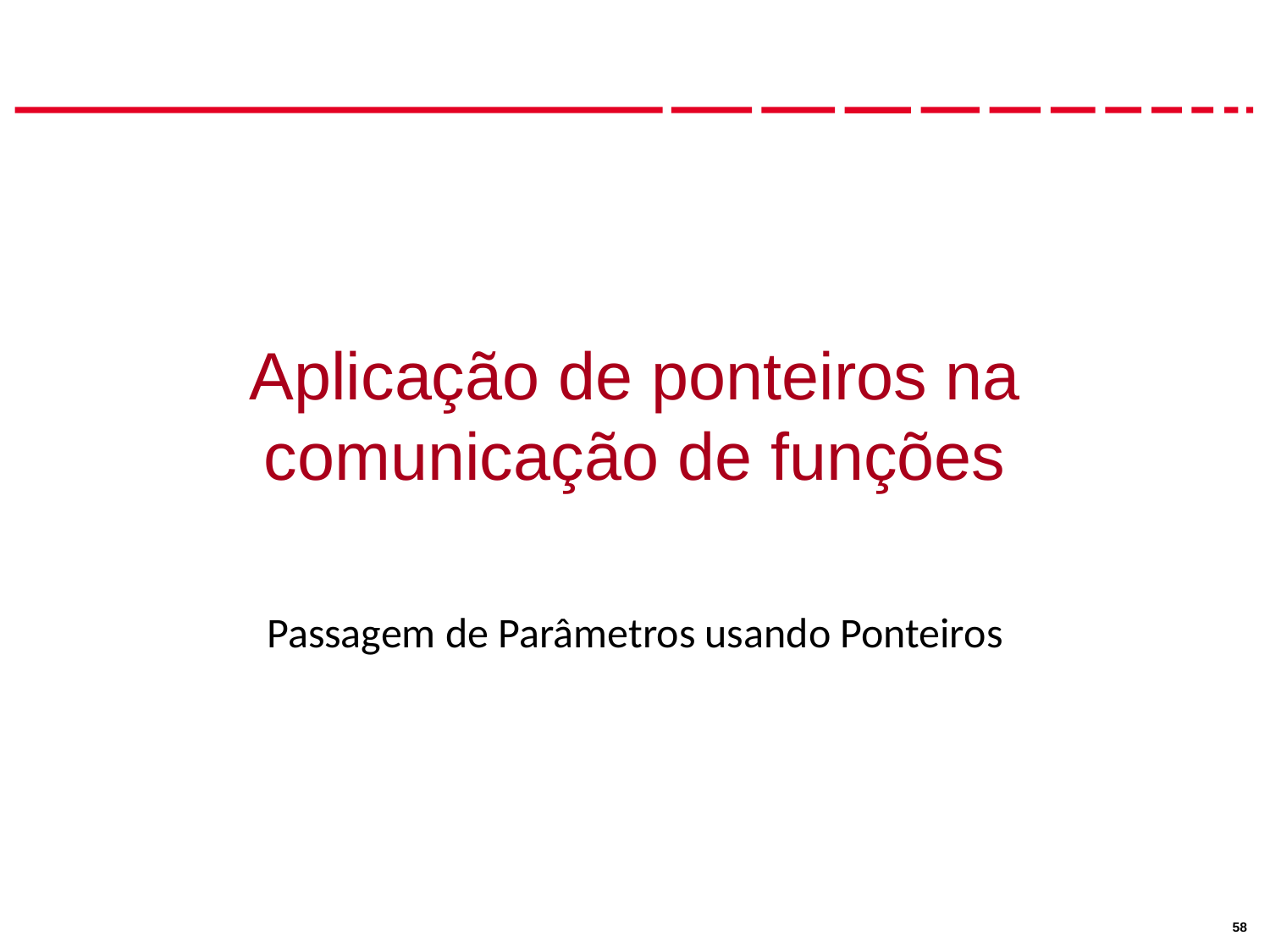

# Aplicação de ponteiros na comunicação de funções

Passagem de Parâmetros usando Ponteiros